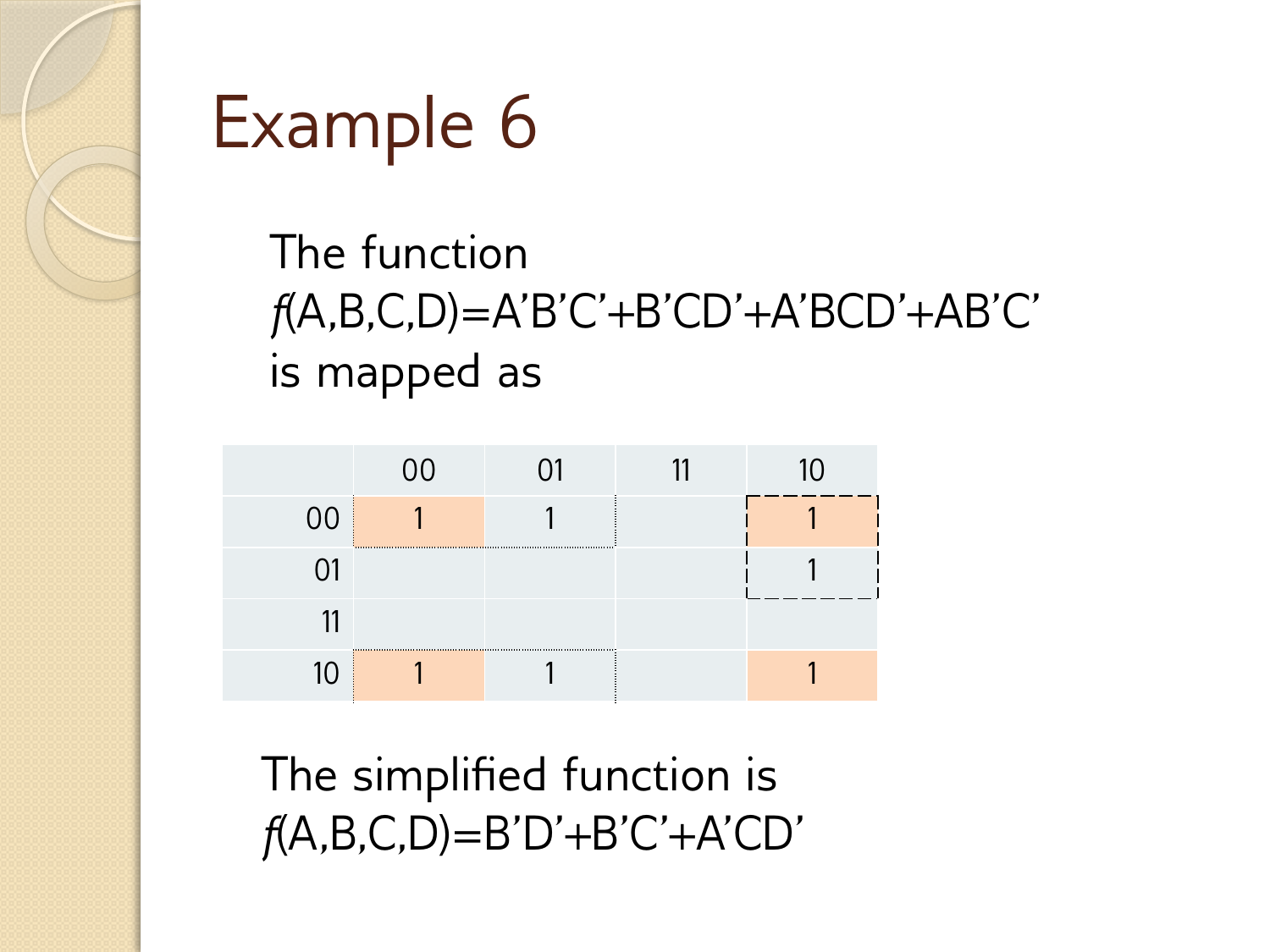

# Example 6
The function
f(A,B,C,D)=A’B’C’+B’CD’+A’BCD’+AB’C’
is mapped as
|  | 00 | 01 | 11 | 10 |
| --- | --- | --- | --- | --- |
| 00 | 1 | 1 |  | 1 |
| 01 |  |  |  | 1 |
| 11 |  |  |  |  |
| 10 | 1 | 1 |  | 1 |
The simplified function is
f(A,B,C,D)=B’D’+B’C’+A’CD’